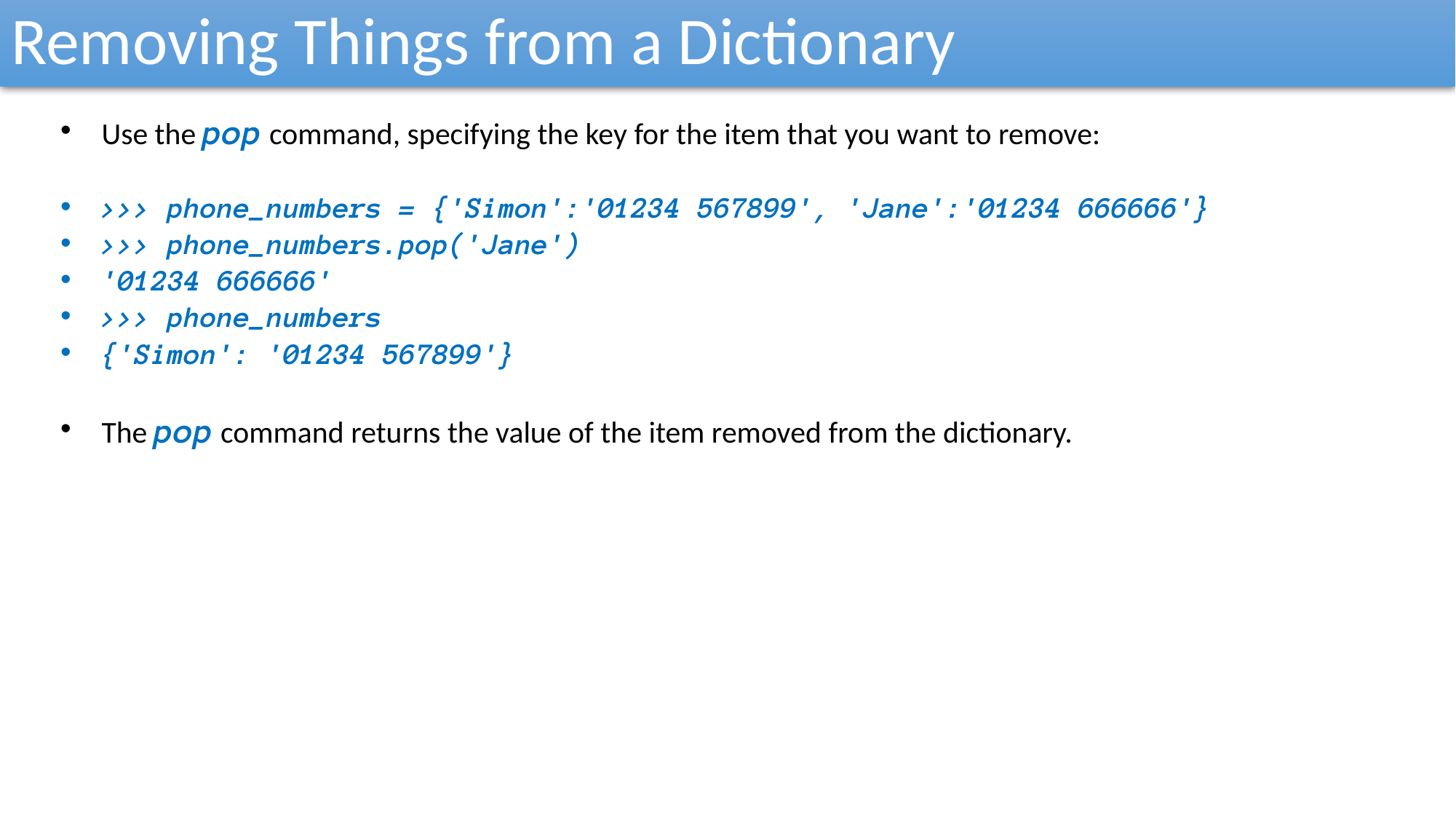

Removing Things from a Dictionary
Use the pop command, specifying the key for the item that you want to remove:

>>> phone_numbers = {'Simon':'01234 567899', 'Jane':'01234 666666'}
>>> phone_numbers.pop('Jane')
'01234 666666'
>>> phone_numbers
{'Simon': '01234 567899'}

The pop command returns the value of the item removed from the dictionary.